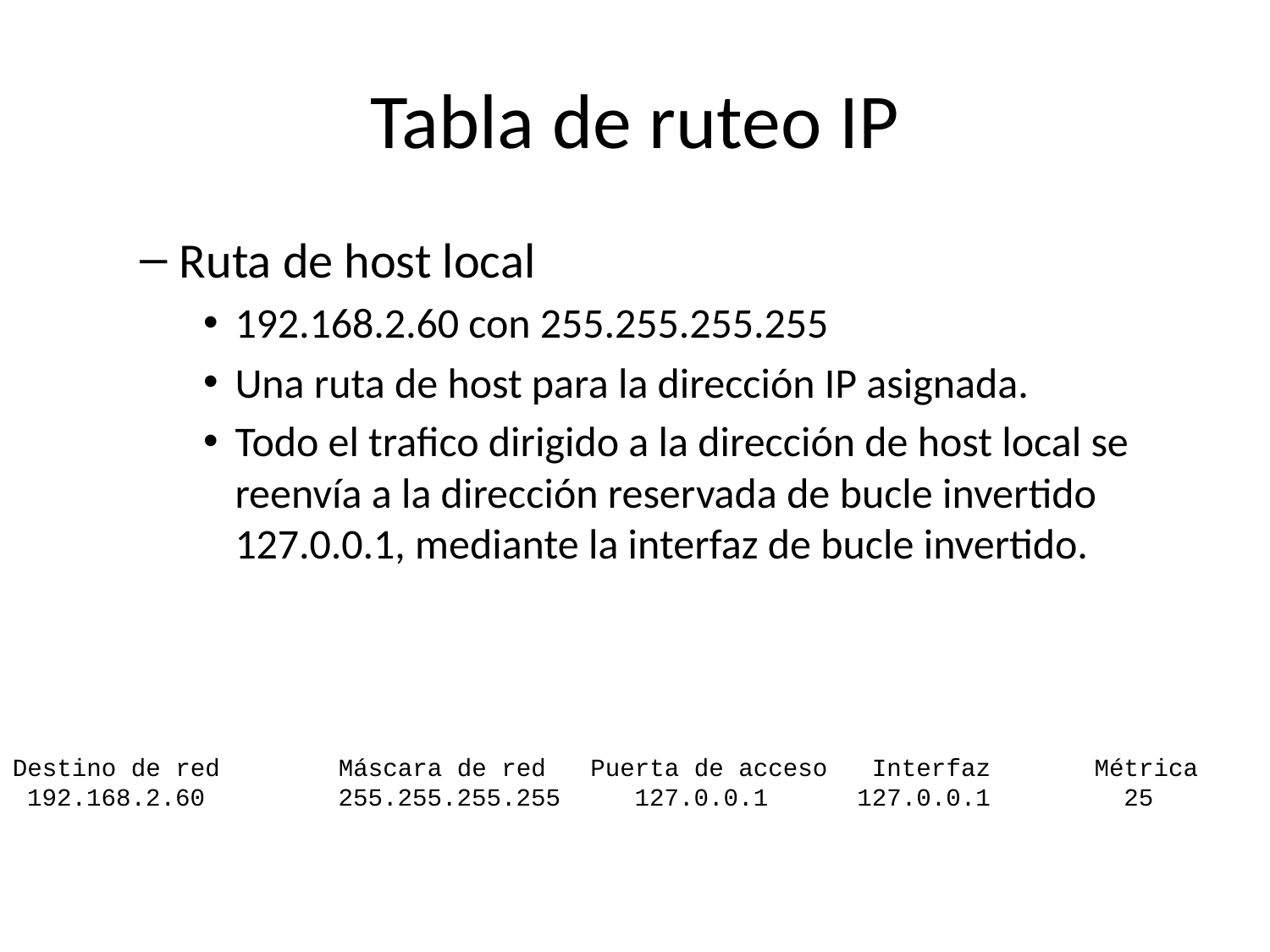

# Tabla de ruteo IP
Ruta de host local
192.168.2.60 con 255.255.255.255
Una ruta de host para la dirección IP asignada.
Todo el trafico dirigido a la dirección de host local se reenvía a la dirección reservada de bucle invertido 127.0.0.1, mediante la interfaz de bucle invertido.
Destino de red        Máscara de red   Puerta de acceso   Interfaz       Métrica
 192.168.2.60         255.255.255.255     127.0.0.1      127.0.0.1         25